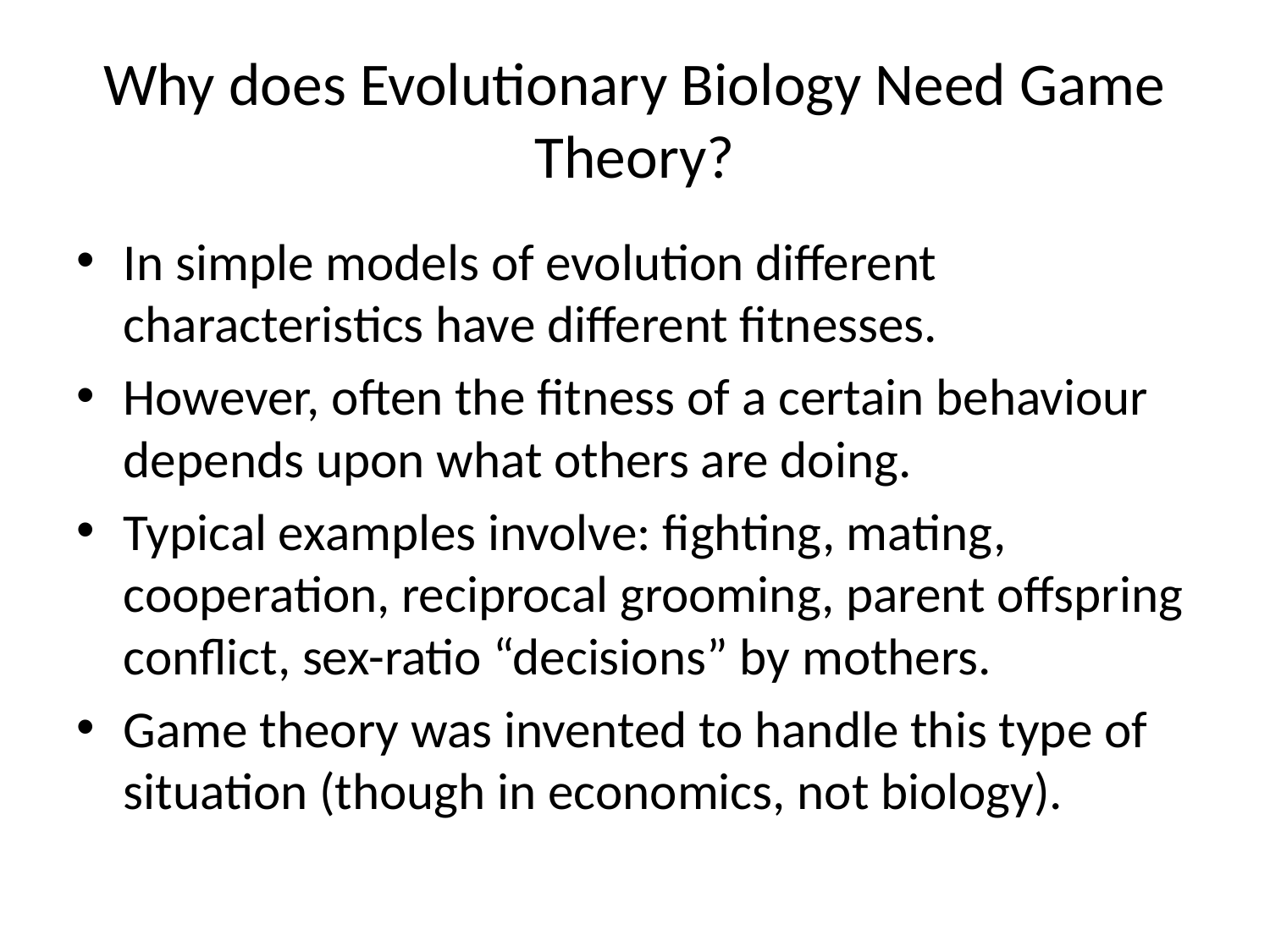

# Why does Evolutionary Biology Need Game Theory?
In simple models of evolution different characteristics have different fitnesses.
However, often the fitness of a certain behaviour depends upon what others are doing.
Typical examples involve: fighting, mating, cooperation, reciprocal grooming, parent offspring conflict, sex-ratio “decisions” by mothers.
Game theory was invented to handle this type of situation (though in economics, not biology).